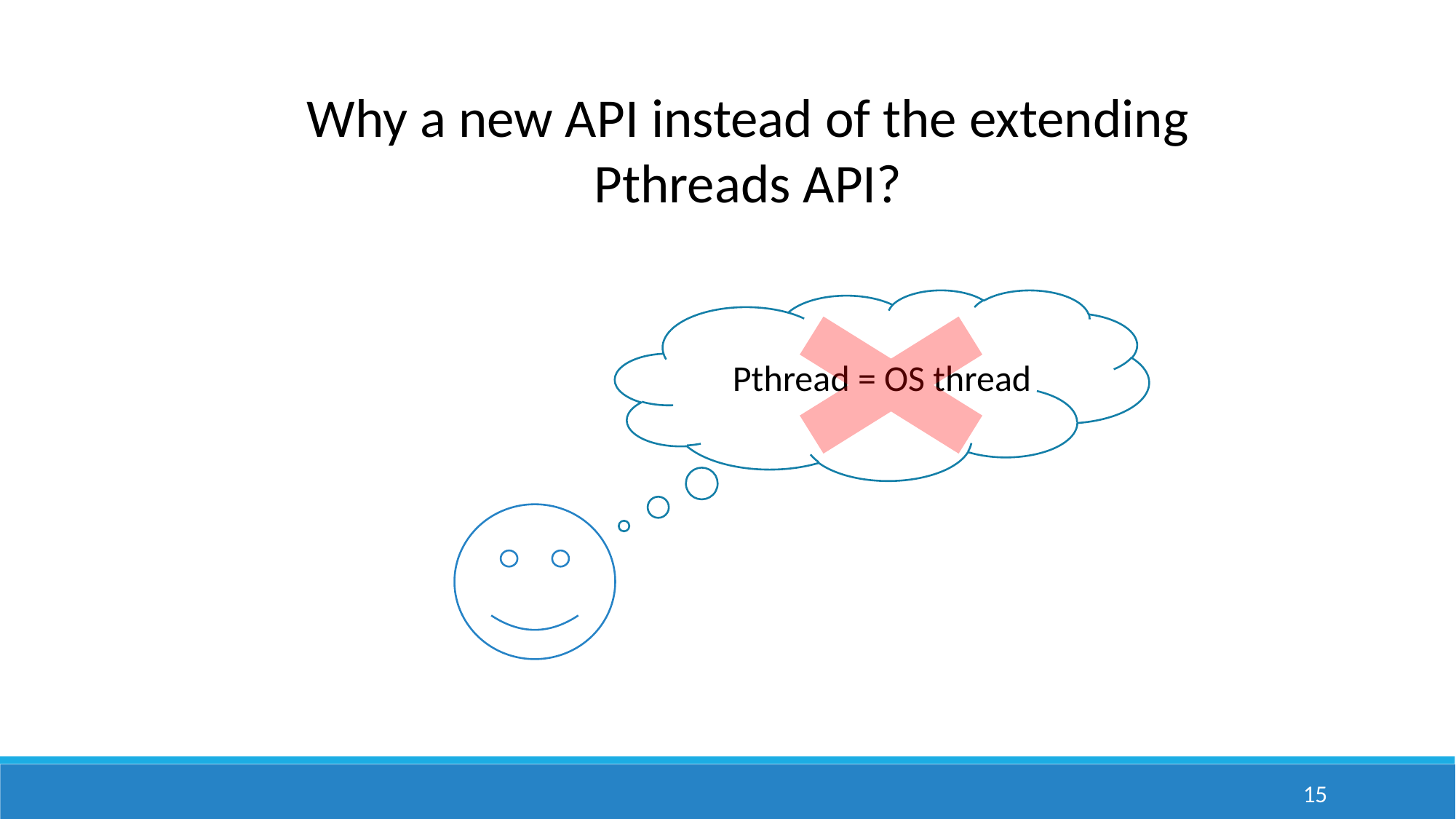

Why a new API instead of the extending Pthreads API?

Pthread = OS thread

15